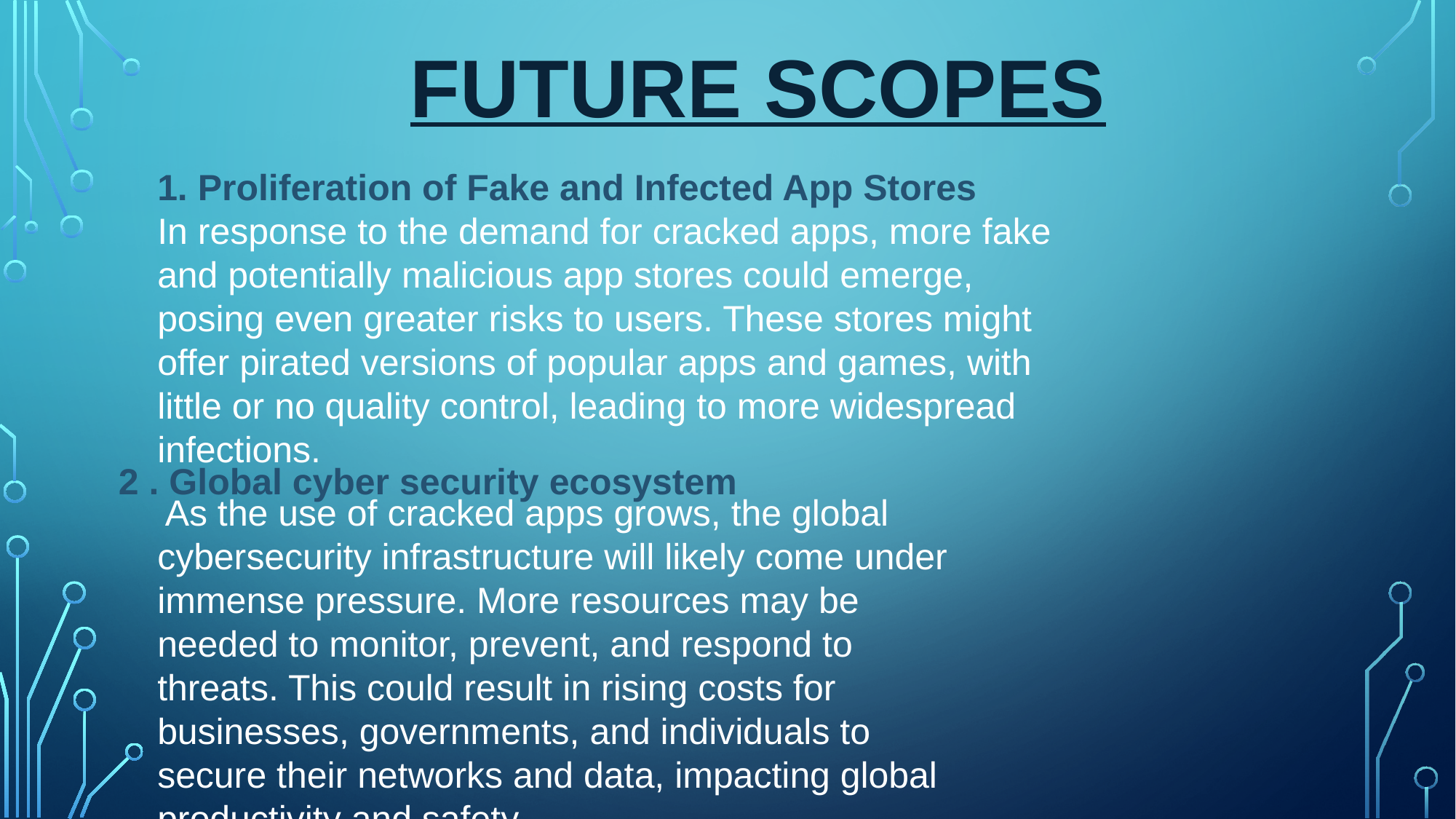

FUTURE SCOPES
1. Proliferation of Fake and Infected App Stores
In response to the demand for cracked apps, more fake and potentially malicious app stores could emerge, posing even greater risks to users. These stores might offer pirated versions of popular apps and games, with little or no quality control, leading to more widespread infections.
2 . Global cyber security ecosystem
 As the use of cracked apps grows, the global cybersecurity infrastructure will likely come under immense pressure. More resources may be needed to monitor, prevent, and respond to threats. This could result in rising costs for businesses, governments, and individuals to secure their networks and data, impacting global productivity and safety.